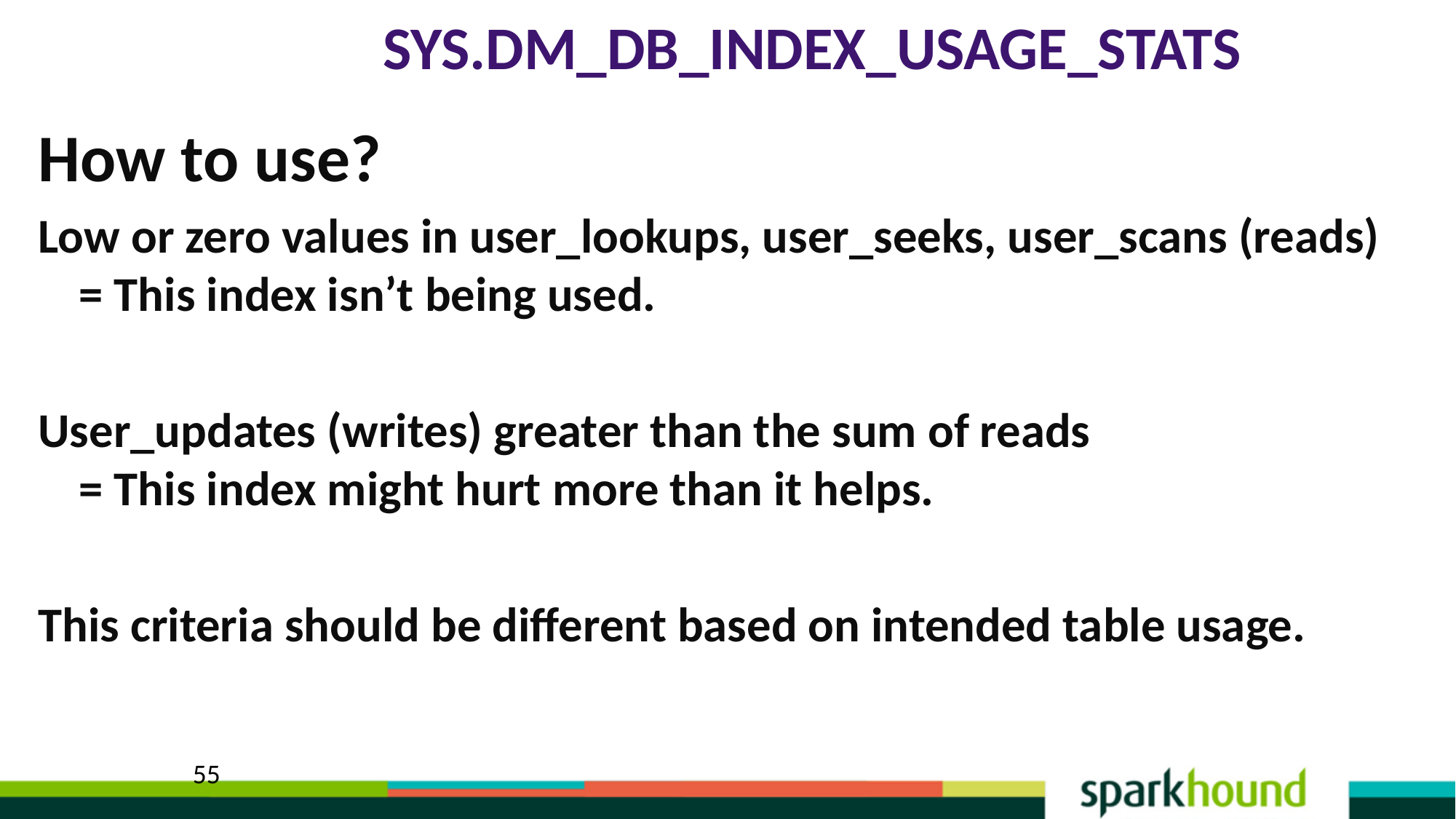

# sys.dm_db_index_usage_stats
How to use?
Low or zero values in user_lookups, user_seeks, user_scans (reads)
= This index isn’t being used.

User_updates (writes) greater than the sum of reads
= This index might hurt more than it helps.

This criteria should be different based on intended table usage.
55